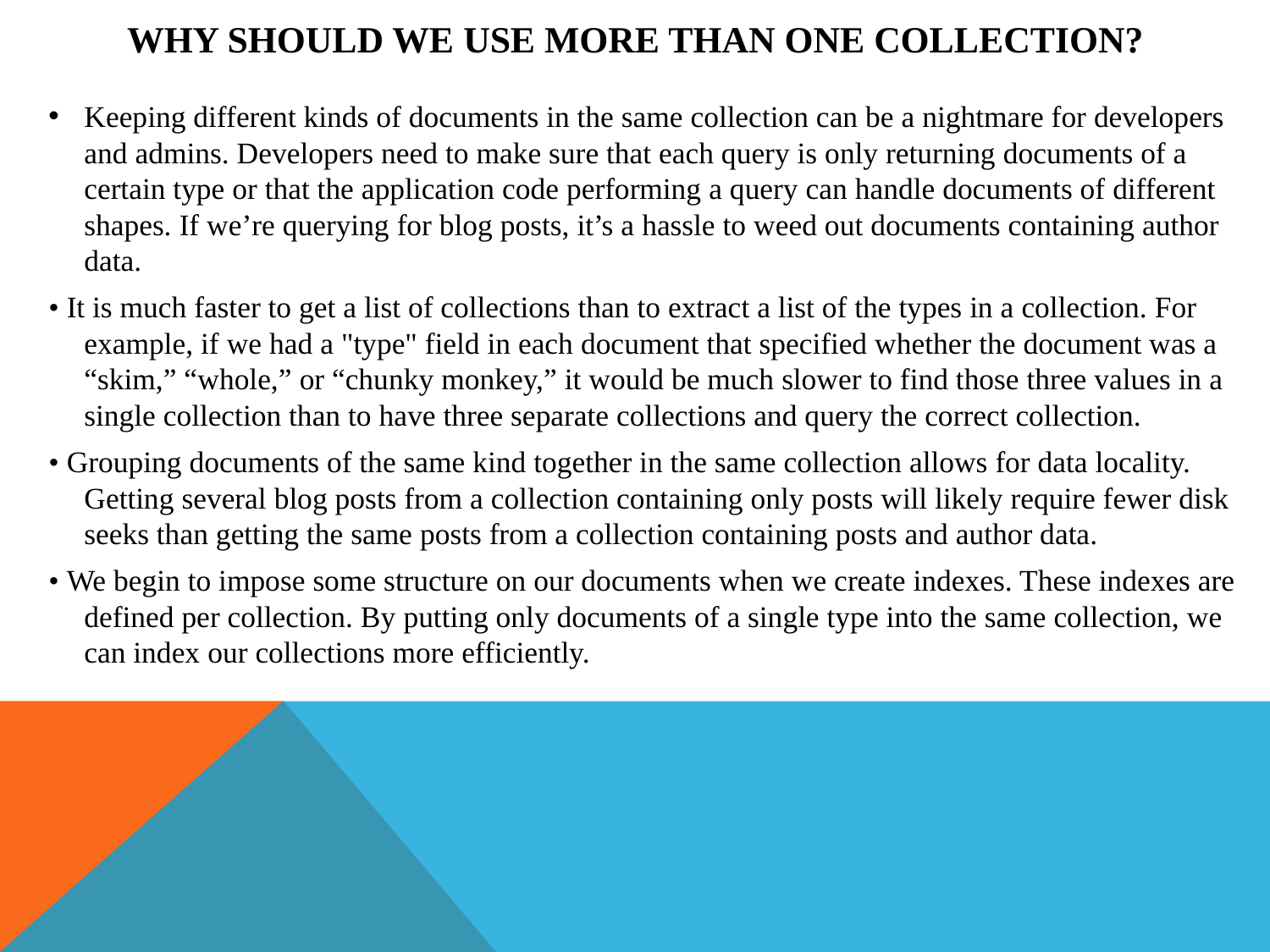

# why should we use more than one collection?
Keeping different kinds of documents in the same collection can be a nightmare for developers and admins. Developers need to make sure that each query is only returning documents of a certain type or that the application code performing a query can handle documents of different shapes. If we’re querying for blog posts, it’s a hassle to weed out documents containing author data.
• It is much faster to get a list of collections than to extract a list of the types in a collection. For example, if we had a "type" field in each document that specified whether the document was a “skim,” “whole,” or “chunky monkey,” it would be much slower to find those three values in a single collection than to have three separate collections and query the correct collection.
• Grouping documents of the same kind together in the same collection allows for data locality. Getting several blog posts from a collection containing only posts will likely require fewer disk seeks than getting the same posts from a collection containing posts and author data.
• We begin to impose some structure on our documents when we create indexes. These indexes are defined per collection. By putting only documents of a single type into the same collection, we can index our collections more efficiently.